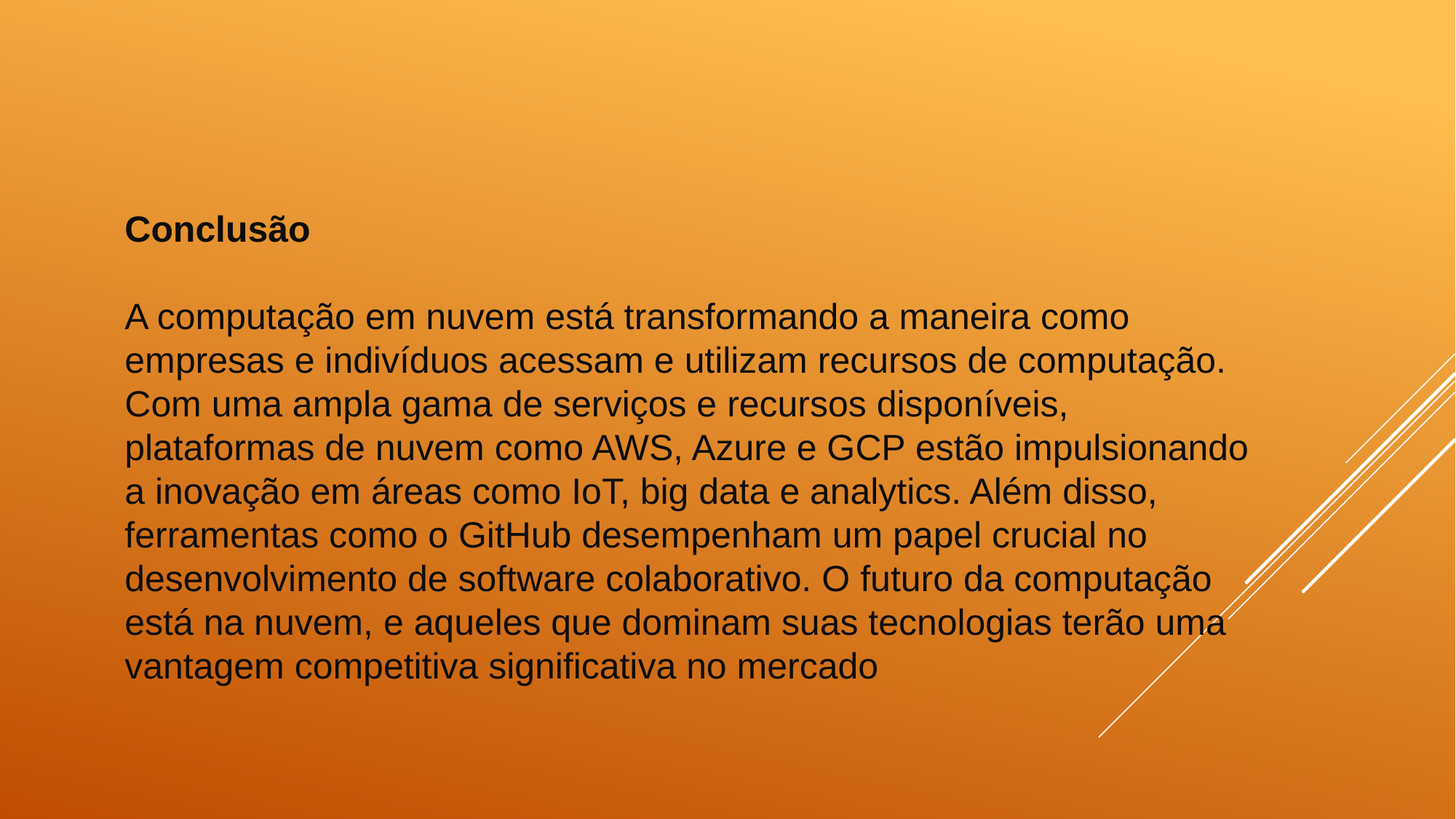

Conclusão

A computação em nuvem está transformando a maneira como empresas e indivíduos acessam e utilizam recursos de computação. Com uma ampla gama de serviços e recursos disponíveis, plataformas de nuvem como AWS, Azure e GCP estão impulsionando a inovação em áreas como IoT, big data e analytics. Além disso, ferramentas como o GitHub desempenham um papel crucial no desenvolvimento de software colaborativo. O futuro da computação está na nuvem, e aqueles que dominam suas tecnologias terão uma vantagem competitiva significativa no mercado